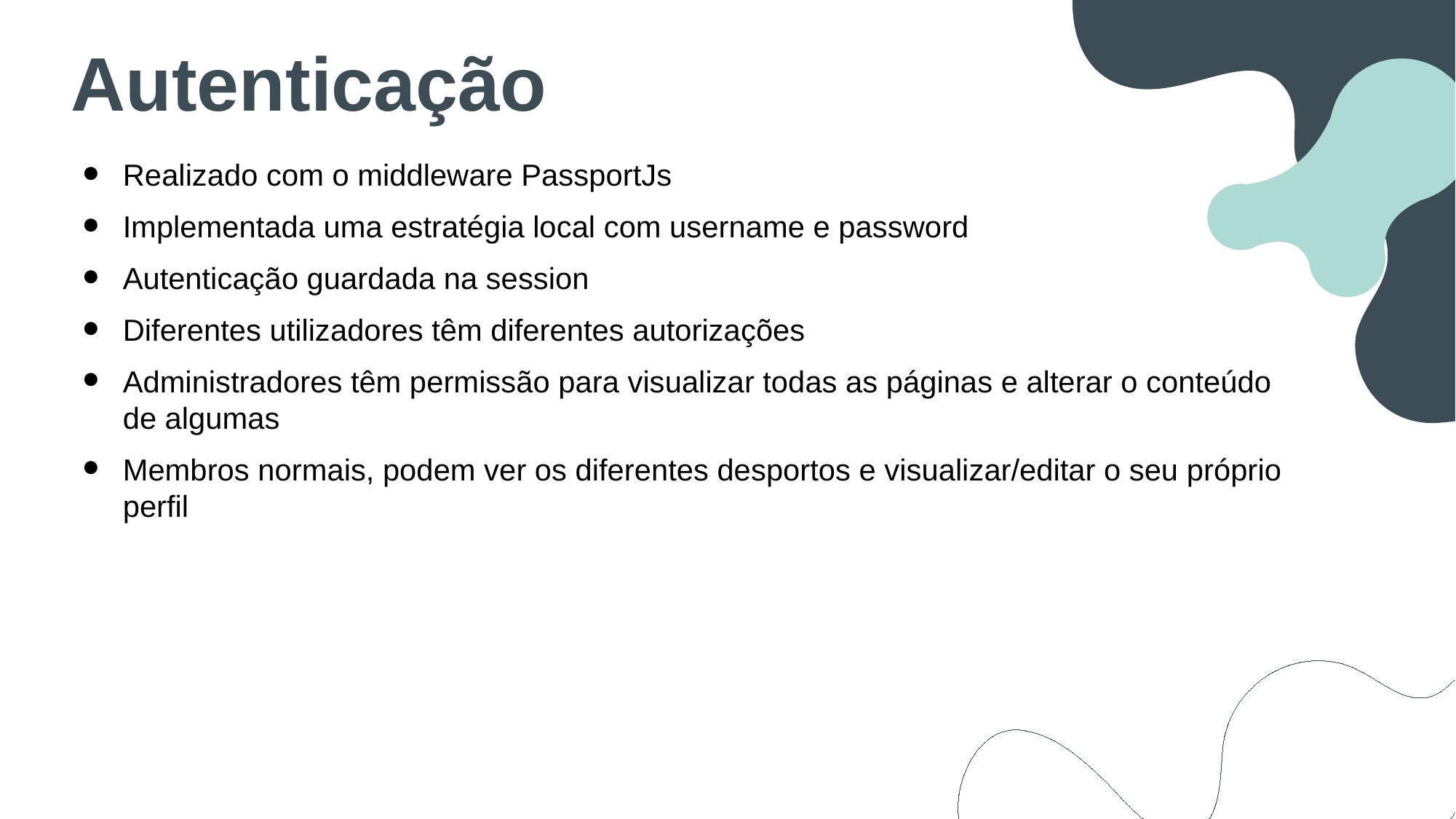

Autenticação

Realizado com o middleware PassportJs
Implementada uma estratégia local com username e password
Autenticação guardada na session
Diferentes utilizadores têm diferentes autorizações
Administradores têm permissão para visualizar todas as páginas e alterar o conteúdo de algumas
Membros normais, podem ver os diferentes desportos e visualizar/editar o seu próprio perfil